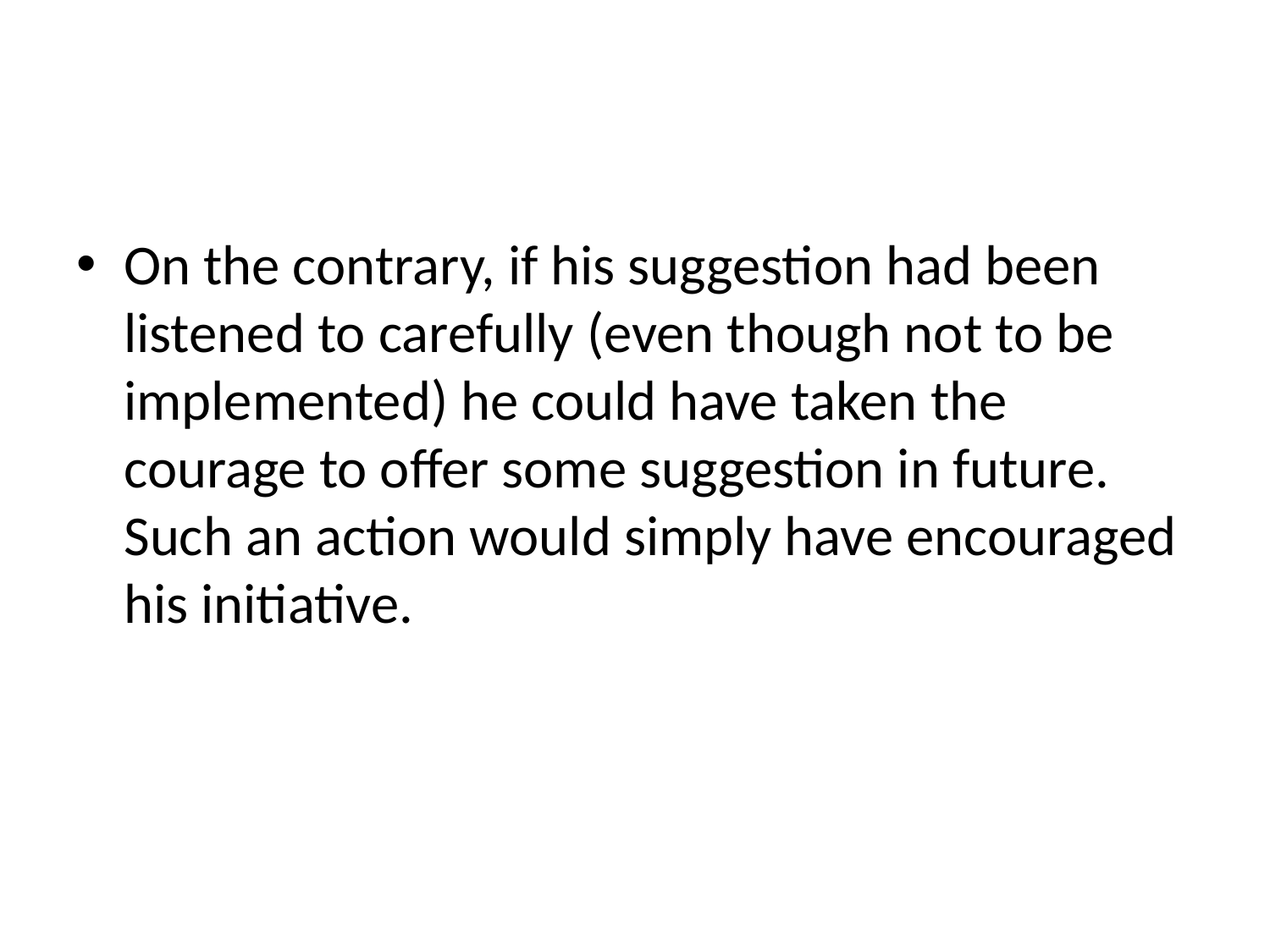

#
On the contrary, if his suggestion had been listened to carefully (even though not to be implemented) he could have taken the courage to offer some suggestion in future. Such an action would simply have encouraged his initiative.